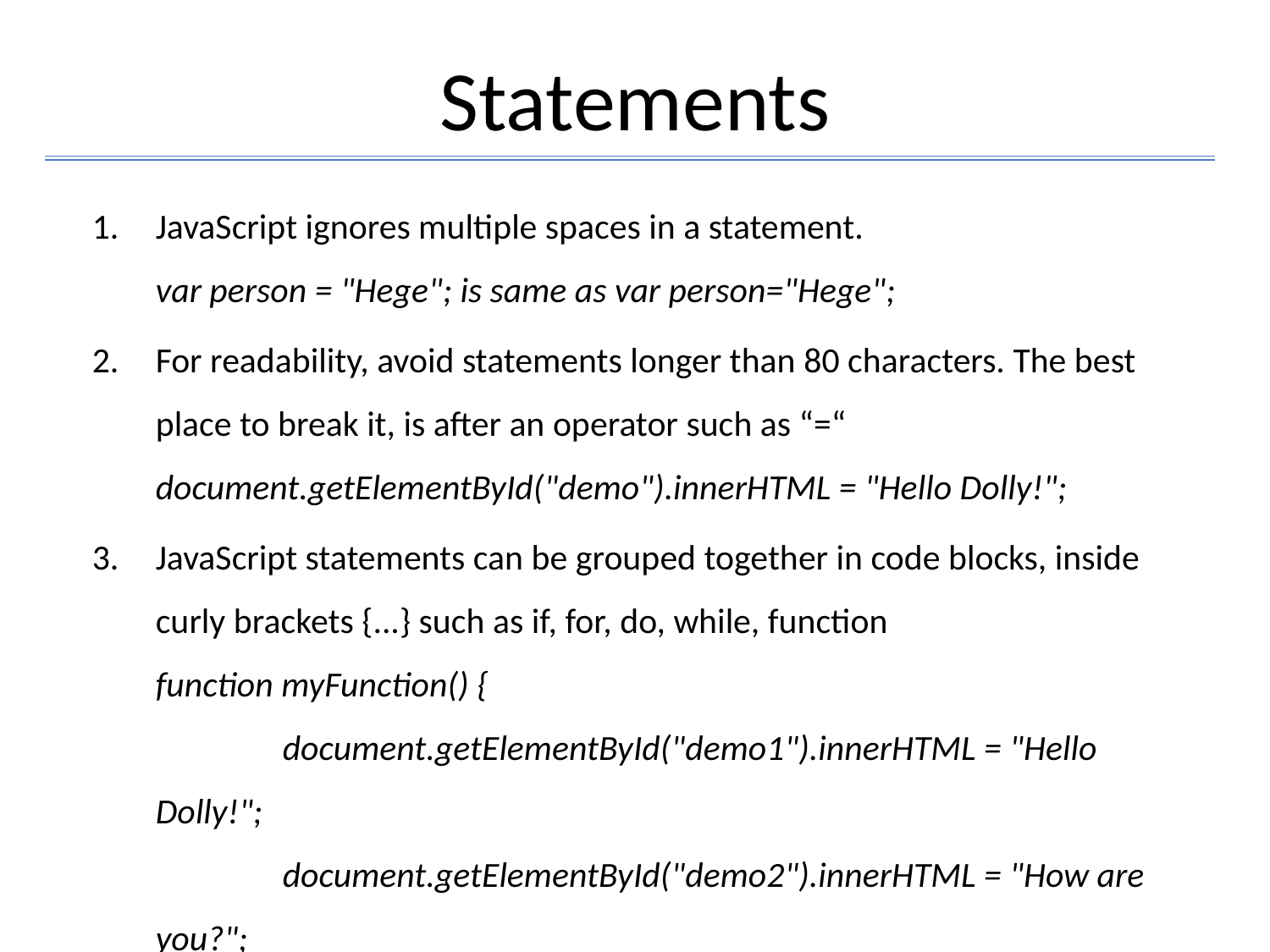

# Statements
JavaScript ignores multiple spaces in a statement.
var person = "Hege"; is same as var person="Hege";
For readability, avoid statements longer than 80 characters. The best place to break it, is after an operator such as “=“
document.getElementById("demo").innerHTML = "Hello Dolly!";
JavaScript statements can be grouped together in code blocks, inside curly brackets {...} such as if, for, do, while, function
function myFunction() {
	document.getElementById("demo1").innerHTML = "Hello Dolly!";
	document.getElementById("demo2").innerHTML = "How are you?";
}